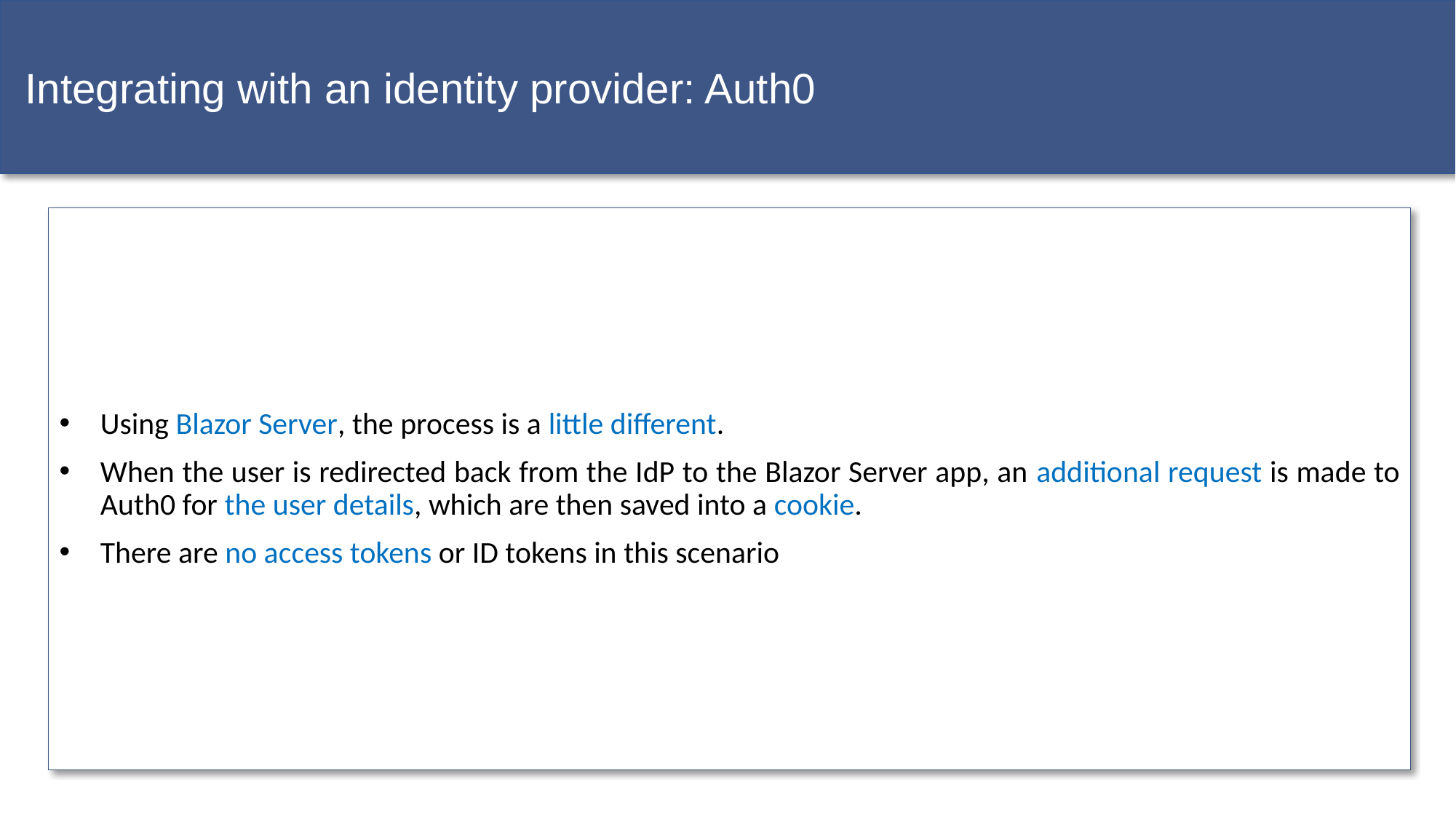

Integrating with an identity provider: Auth0
Using Blazor Server, the process is a little different.
When the user is redirected back from the IdP to the Blazor Server app, an additional request is made to Auth0 for the user details, which are then saved into a cookie.
There are no access tokens or ID tokens in this scenario